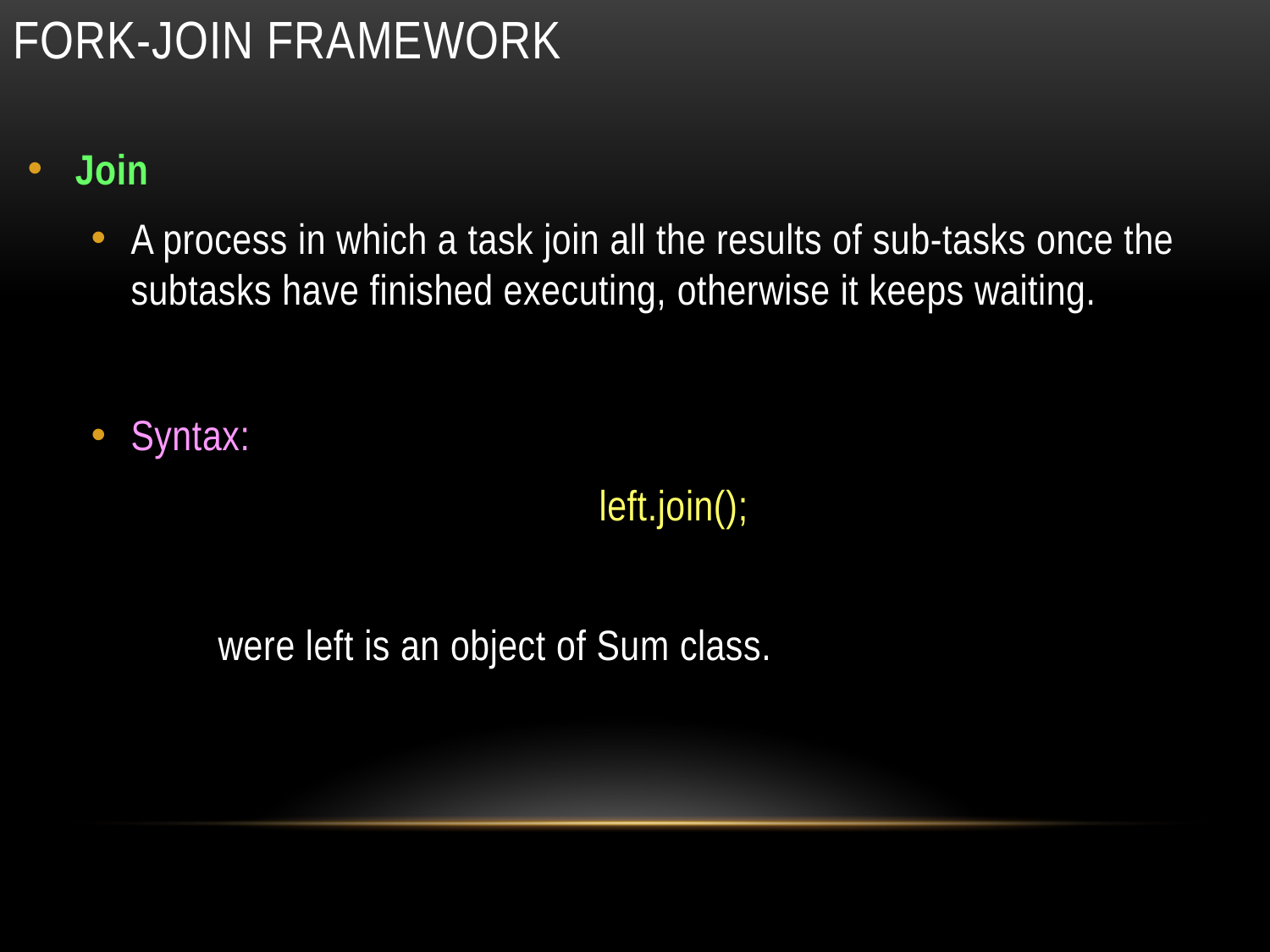

# Fork-Join framework

Join
A process in which a task join all the results of sub-tasks once the subtasks have finished executing, otherwise it keeps waiting.

Syntax:
				left.join();

	were left is an object of Sum class.